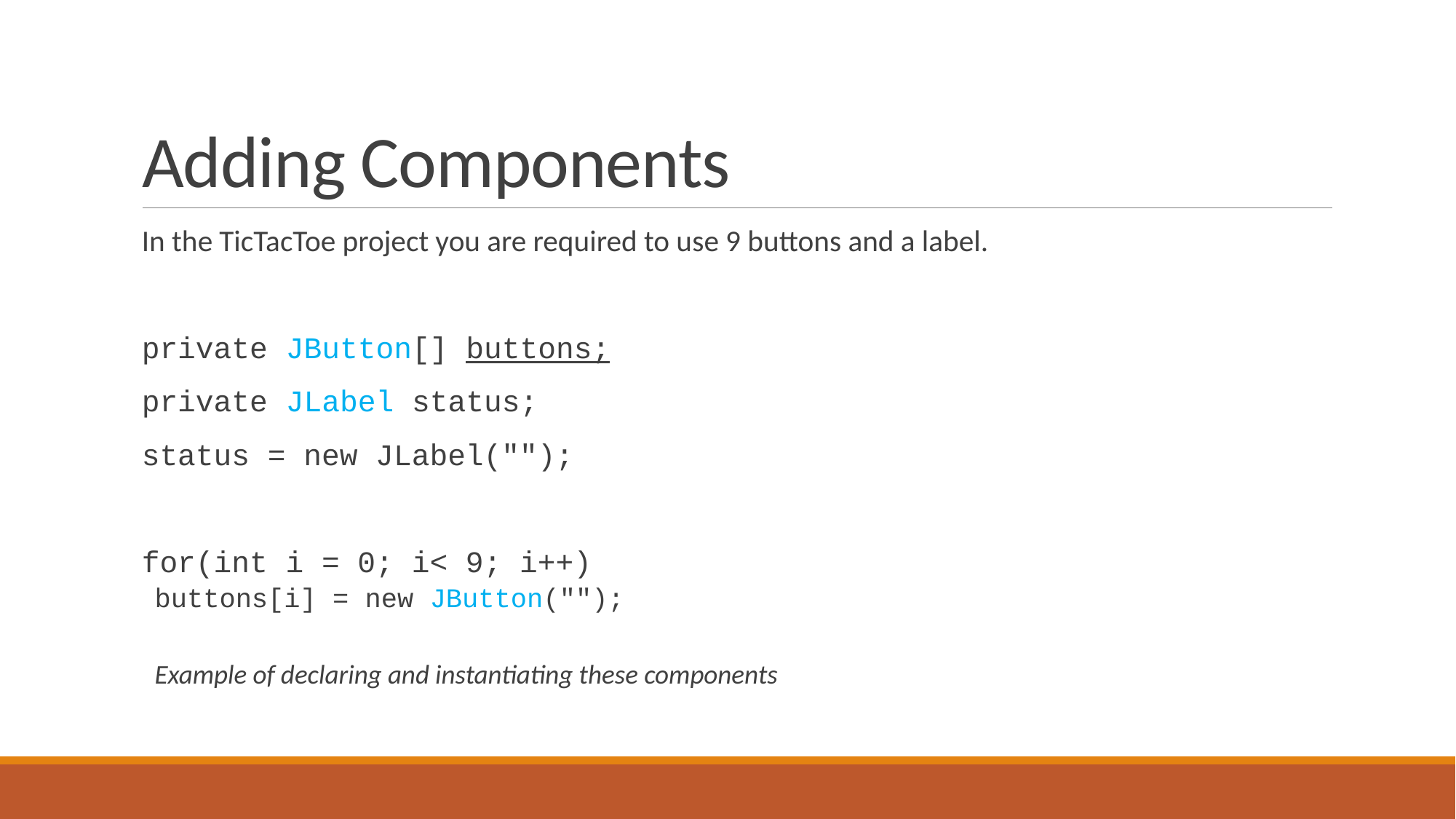

# Adding Components
In the TicTacToe project you are required to use 9 buttons and a label.

private JButton[] buttons;
private JLabel status;
status = new JLabel("");

for(int i = 0; i< 9; i++)
	buttons[i] = new JButton("");

Example of declaring and instantiating these components